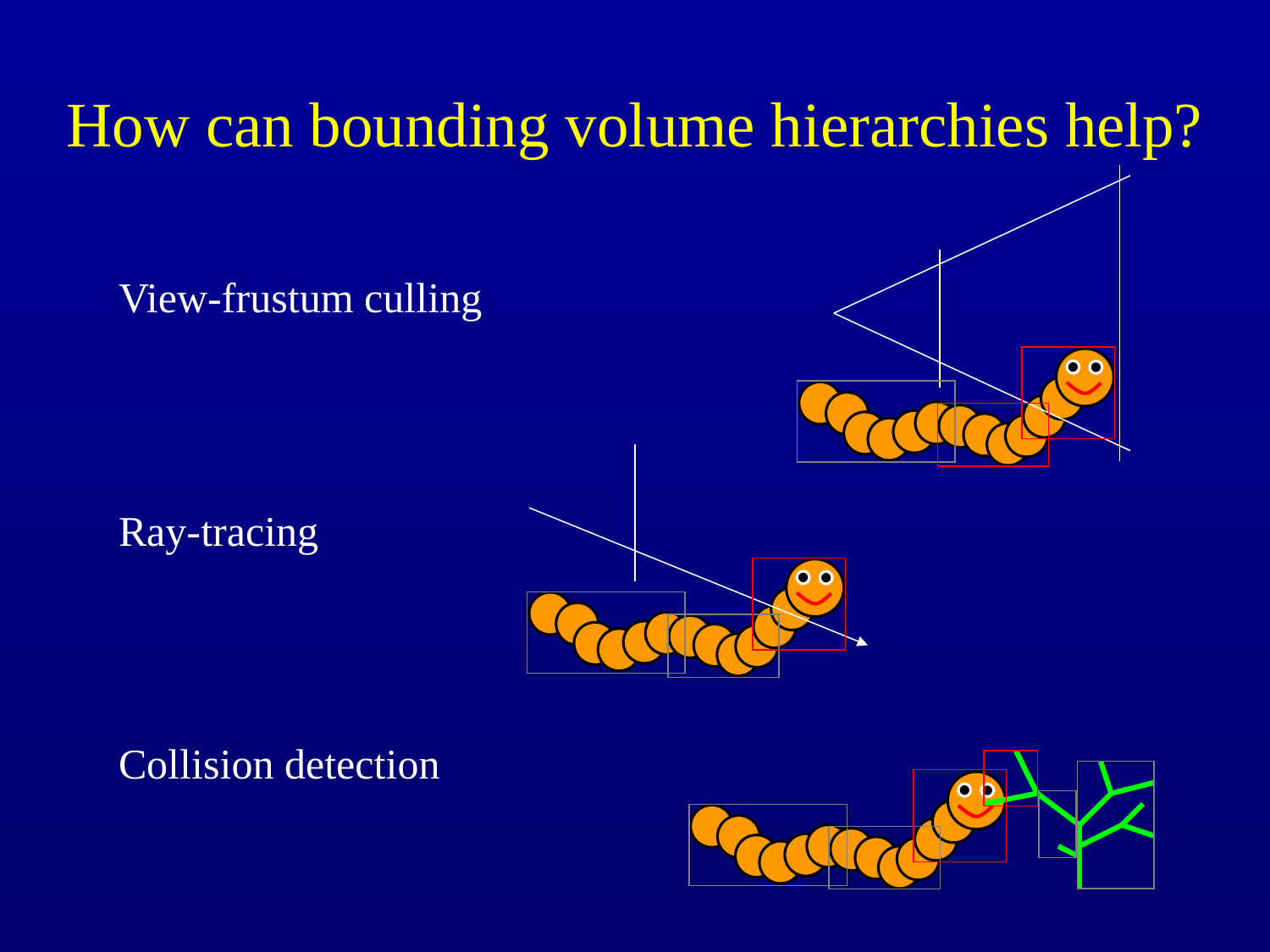

# How can bounding volume hierarchies help?
View-frustum culling

Ray-tracing

Collision detection